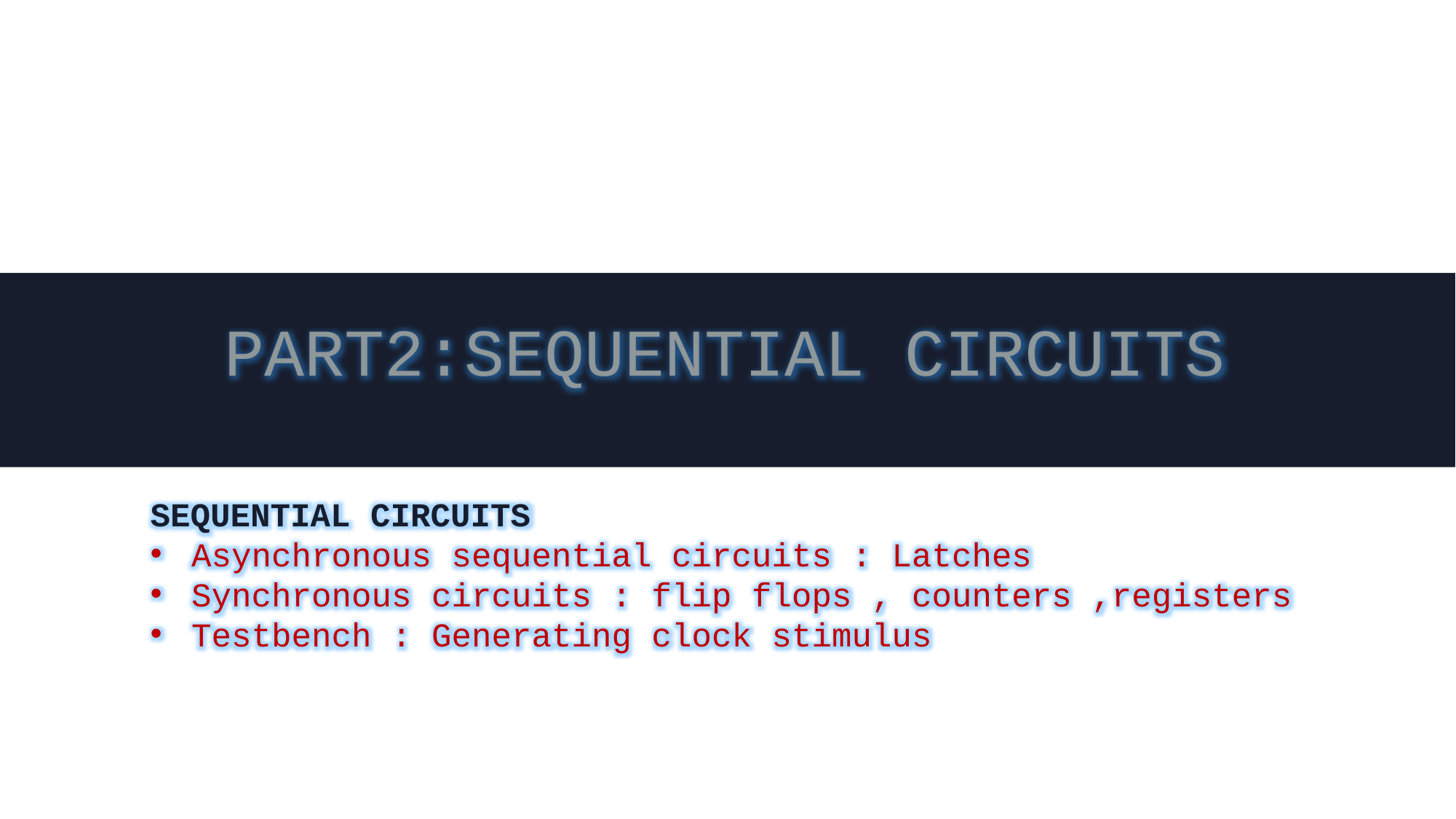

PART2:SEQUENTIAL CIRCUITS
SEQUENTIAL CIRCUITS
Asynchronous sequential circuits : Latches
Synchronous circuits : flip flops , counters ,registers
Testbench : Generating clock stimulus